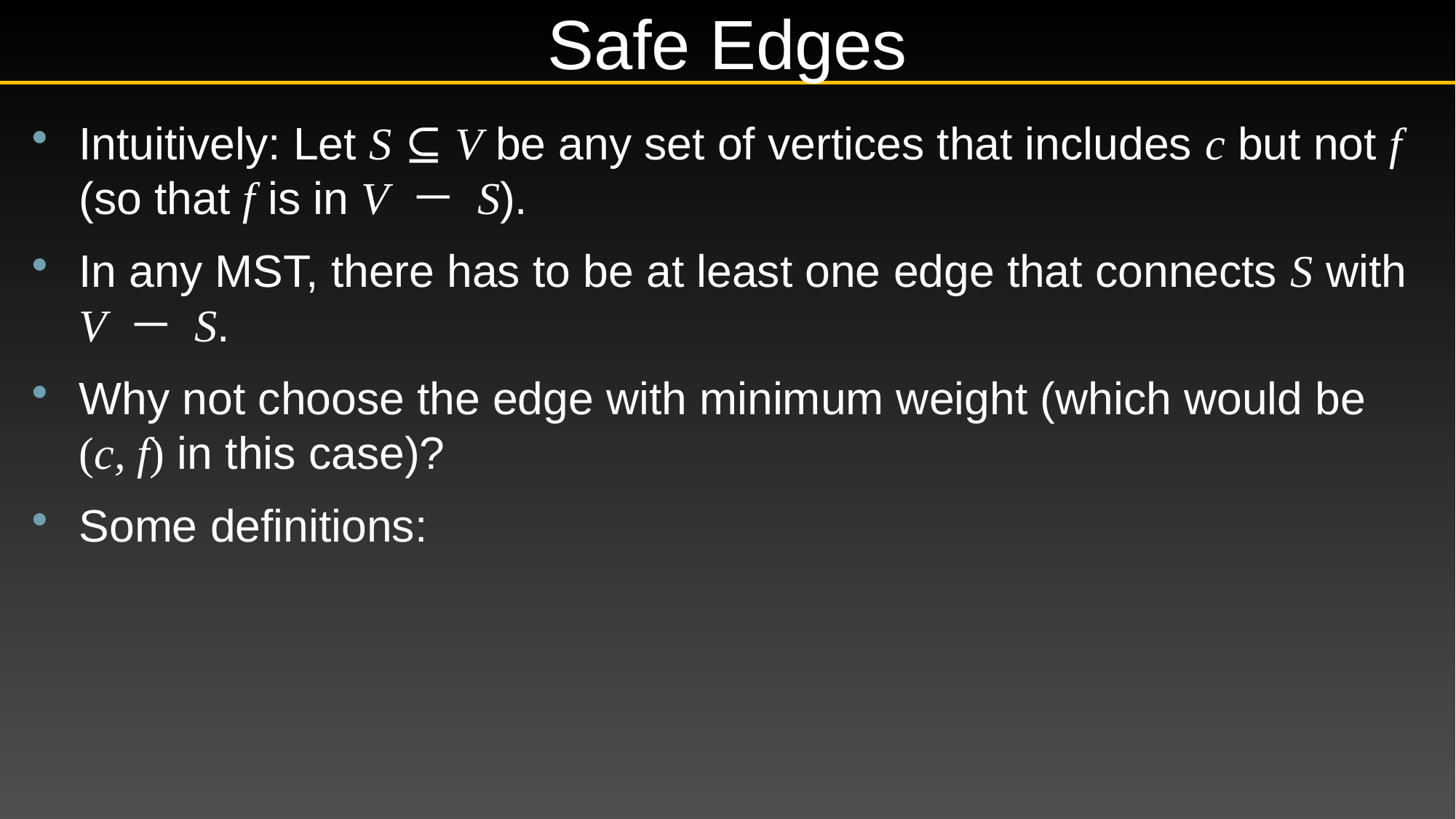

# Safe Edges
Intuitively: Let S ⊆ V be any set of vertices that includes c but not f (so that f is in V － S).
In any MST, there has to be at least one edge that connects S with V － S.
Why not choose the edge with minimum weight (which would be
(c, f) in this case)?
Some definitions: